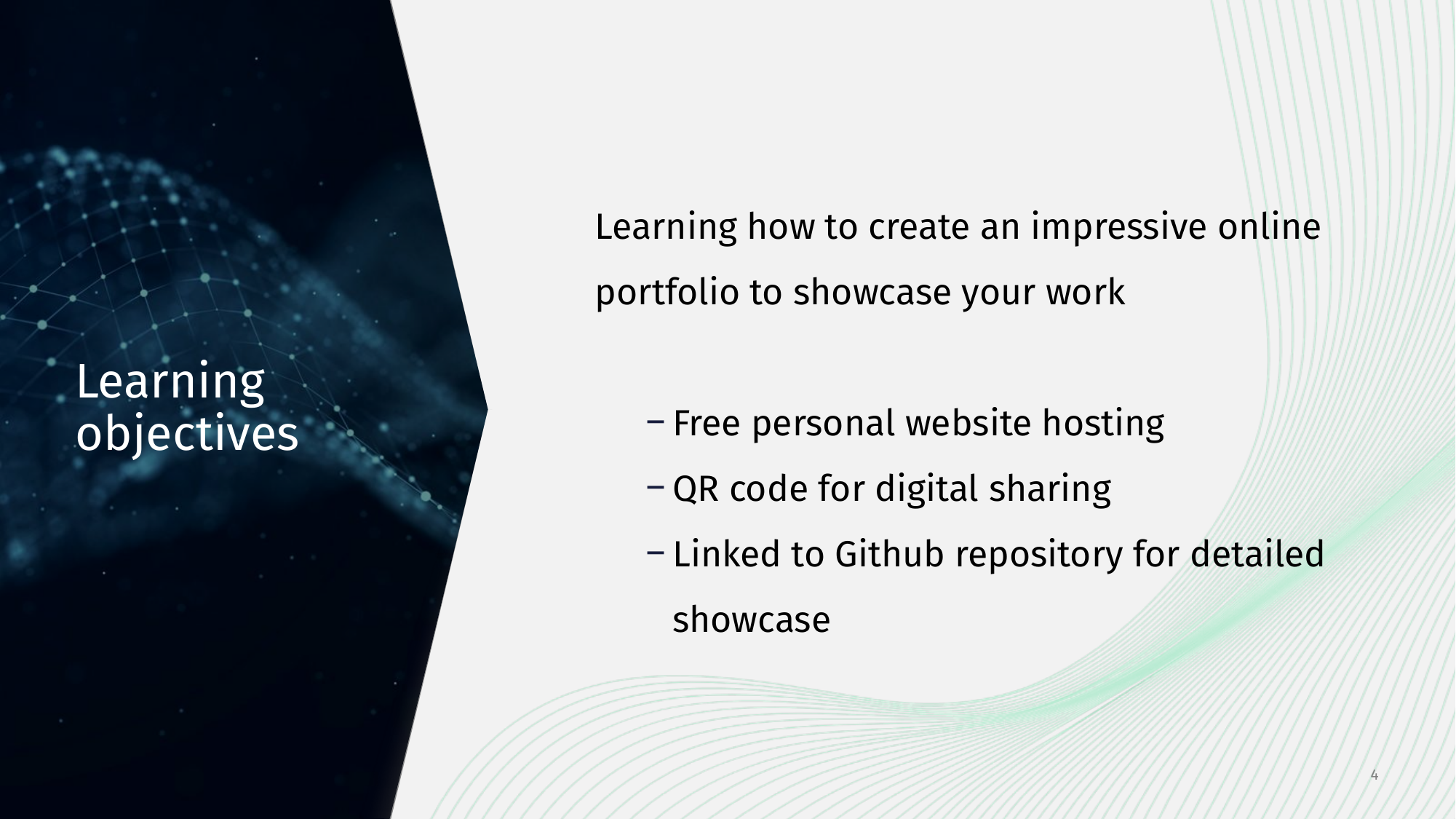

Learning how to create an impressive online portfolio to showcase your work

Free personal website hosting
QR code for digital sharing
Linked to Github repository for detailed showcase
# Learning objectives